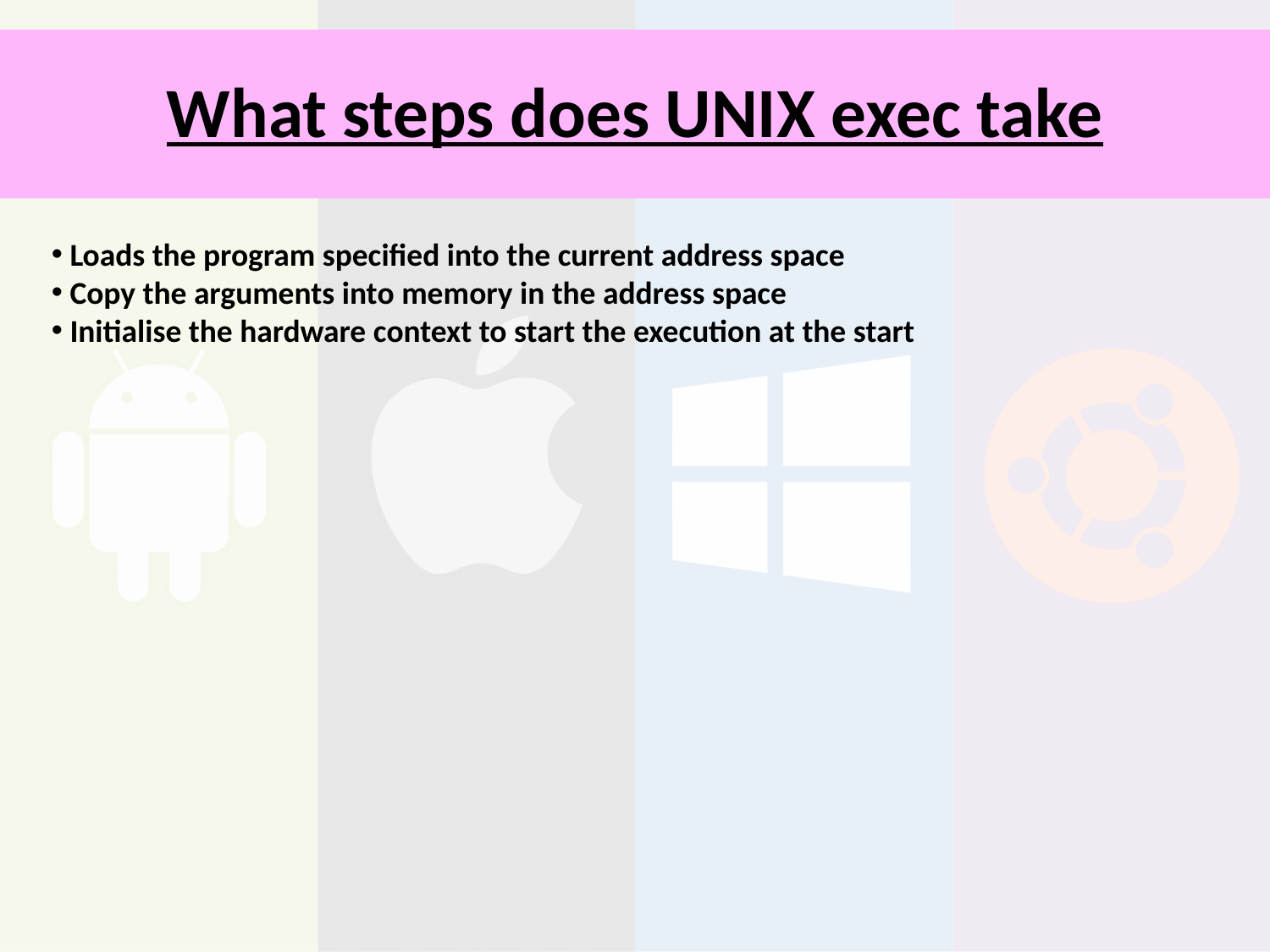

# What steps does UNIX exec take
 Loads the program specified into the current address space
 Copy the arguments into memory in the address space
 Initialise the hardware context to start the execution at the start